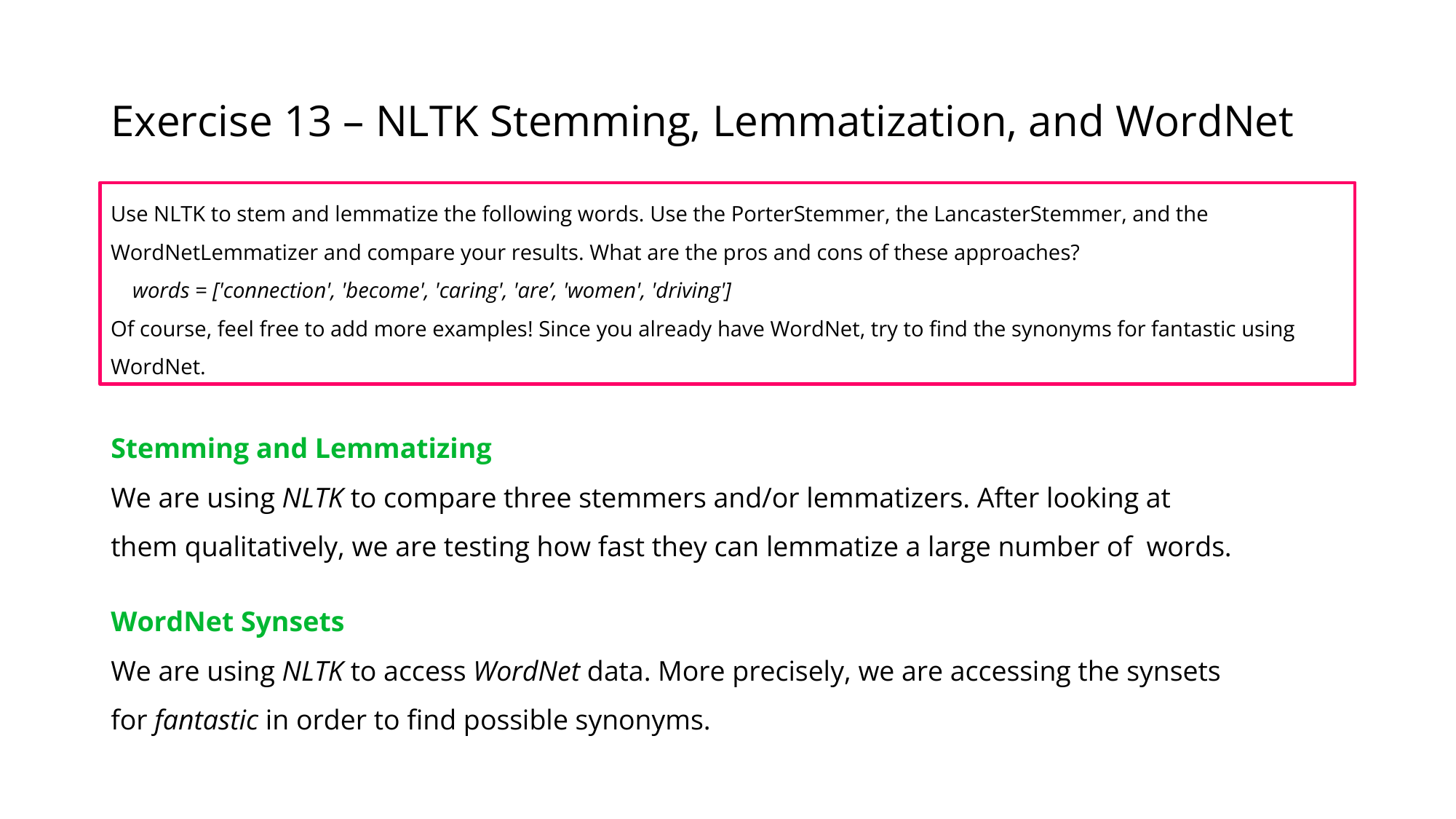

# Exercise 13 – NLTK Stemming, Lemmatization, and WordNet
Use NLTK to stem and lemmatize the following words. Use the PorterStemmer, the LancasterStemmer, and the WordNetLemmatizer and compare your results. What are the pros and cons of these approaches?
    words = ['connection', 'become', 'caring', 'are’, 'women', 'driving']
Of course, feel free to add more examples! Since you already have WordNet, try to find the synonyms for fantastic using WordNet.
Stemming and Lemmatizing
We are using NLTK to compare three stemmers and/or lemmatizers. After looking at them qualitatively, we are testing how fast they can lemmatize a large number of  words.
WordNet Synsets
We are using NLTK to access WordNet data. More precisely, we are accessing the synsets for fantastic in order to find possible synonyms.